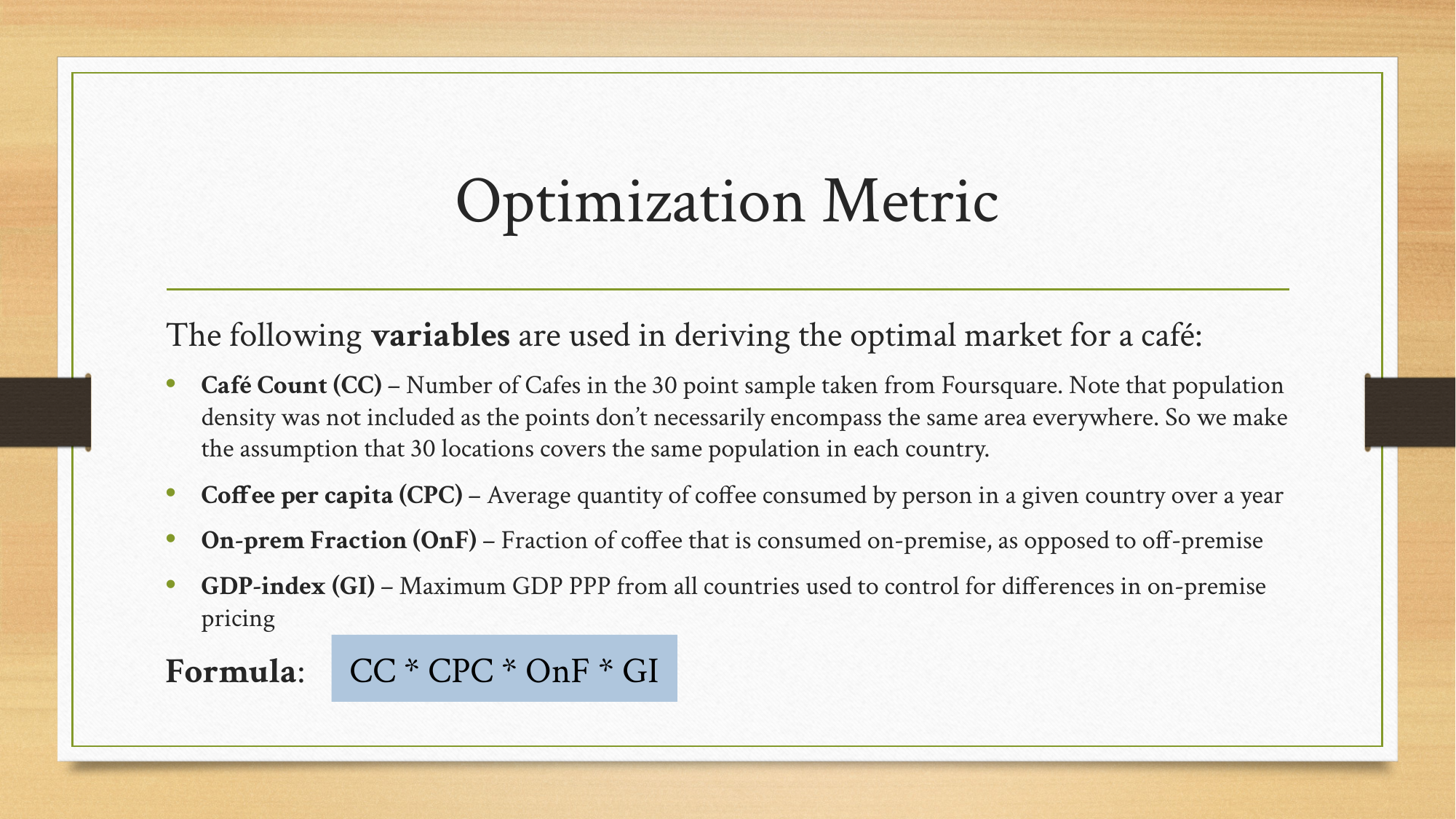

# Optimization Metric
The following variables are used in deriving the optimal market for a café:
Café Count (CC) – Number of Cafes in the 30 point sample taken from Foursquare. Note that population density was not included as the points don’t necessarily encompass the same area everywhere. So we make the assumption that 30 locations covers the same population in each country.
Coffee per capita (CPC) – Average quantity of coffee consumed by person in a given country over a year
On-prem Fraction (OnF) – Fraction of coffee that is consumed on-premise, as opposed to off-premise
GDP-index (GI) – Maximum GDP PPP from all countries used to control for differences in on-premise   pricing
Formula:
CC * CPC * OnF * GI